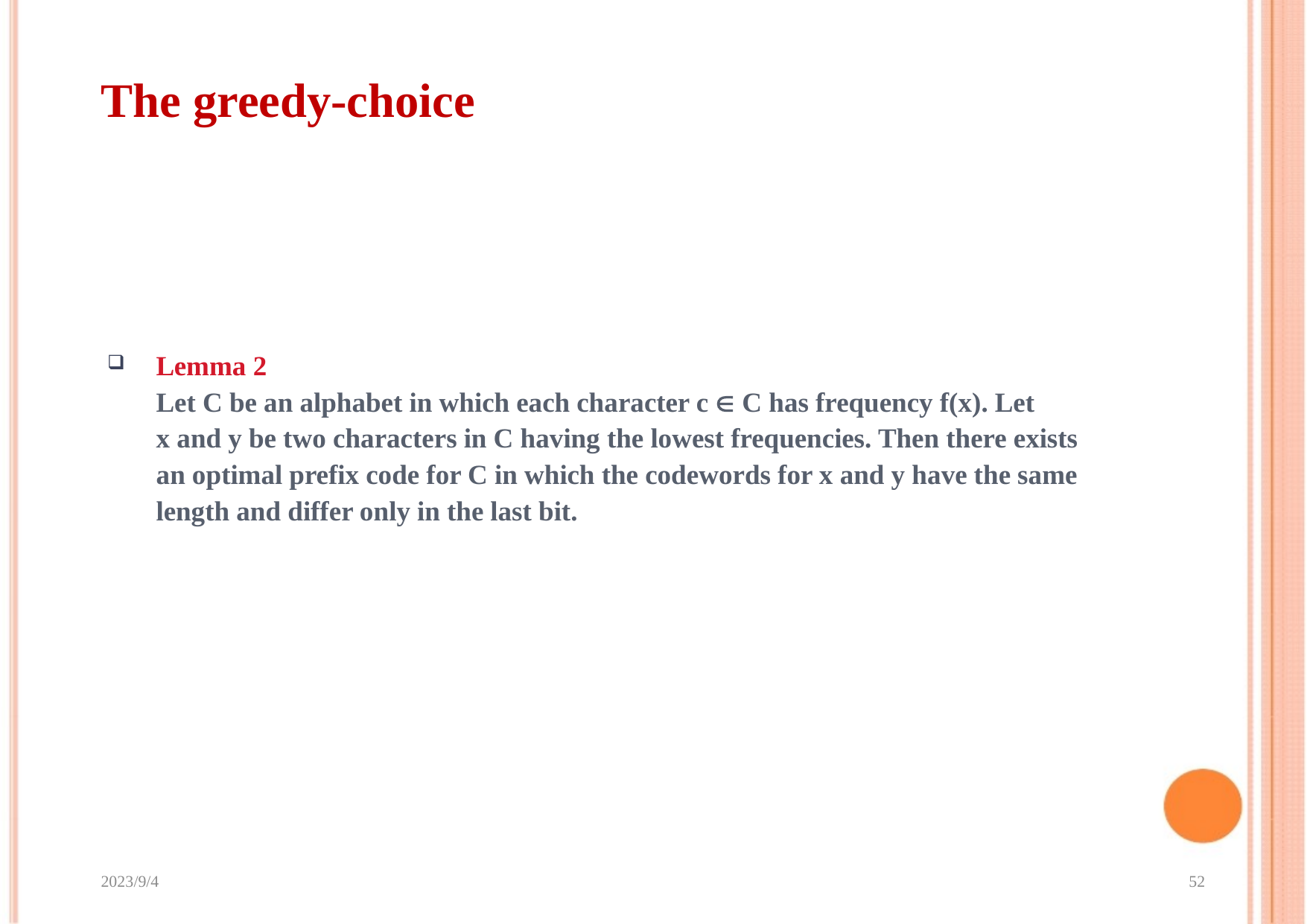

# The greedy-choice
Lemma 2
Let C be an alphabet in which each character c ∈ C has frequency f(x). Let
x and y be two characters in C having the lowest frequencies. Then there exists
an optimal prefix code for C in which the codewords for x and y have the same
length and differ only in the last bit.
2023/9/4
52